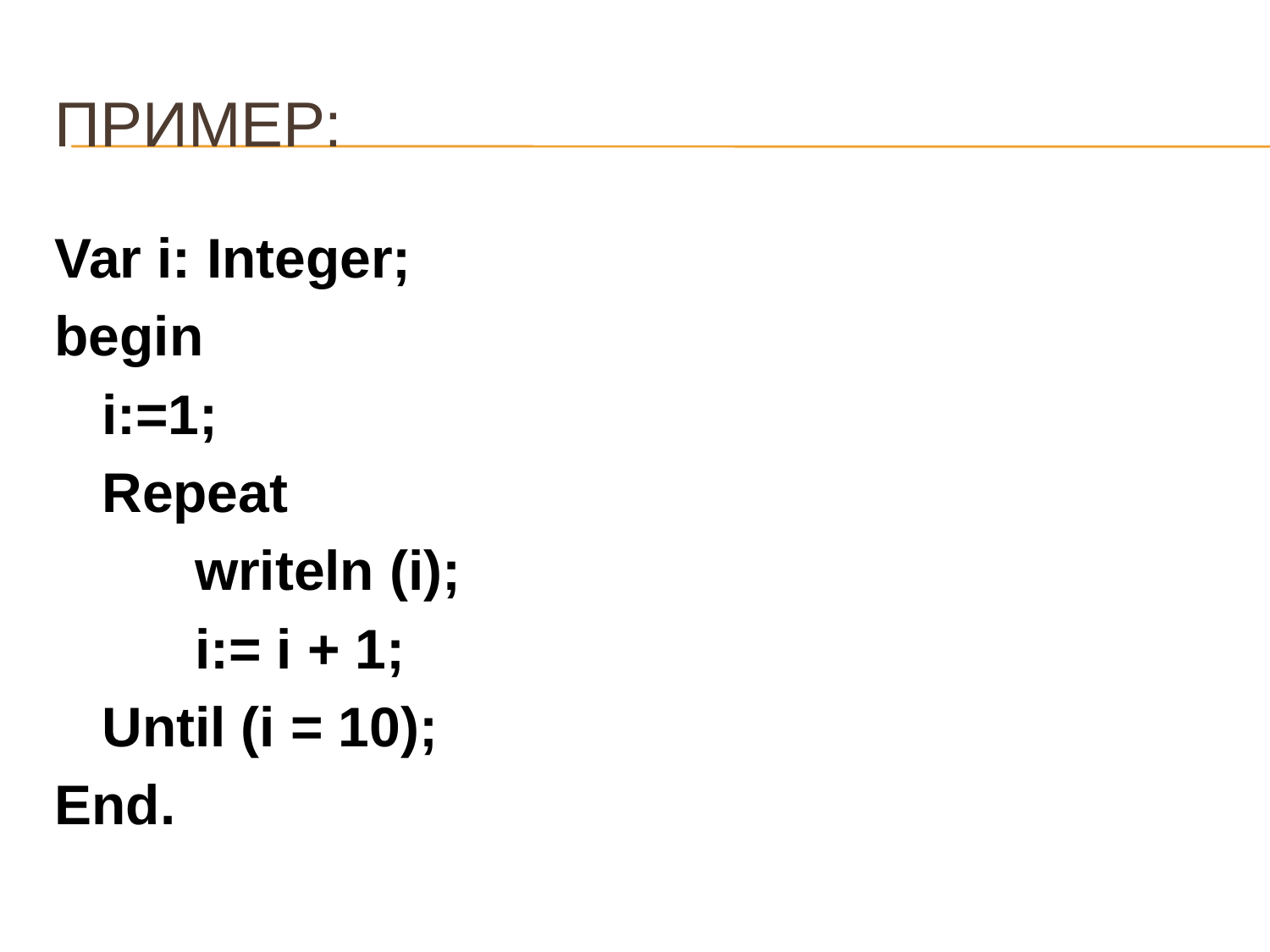

# Пример:
Var i: Integer;
begin
	i:=1;
	Repeat
	      writeln (i);
	      i:= i + 1;
	Until (i = 10);
End.